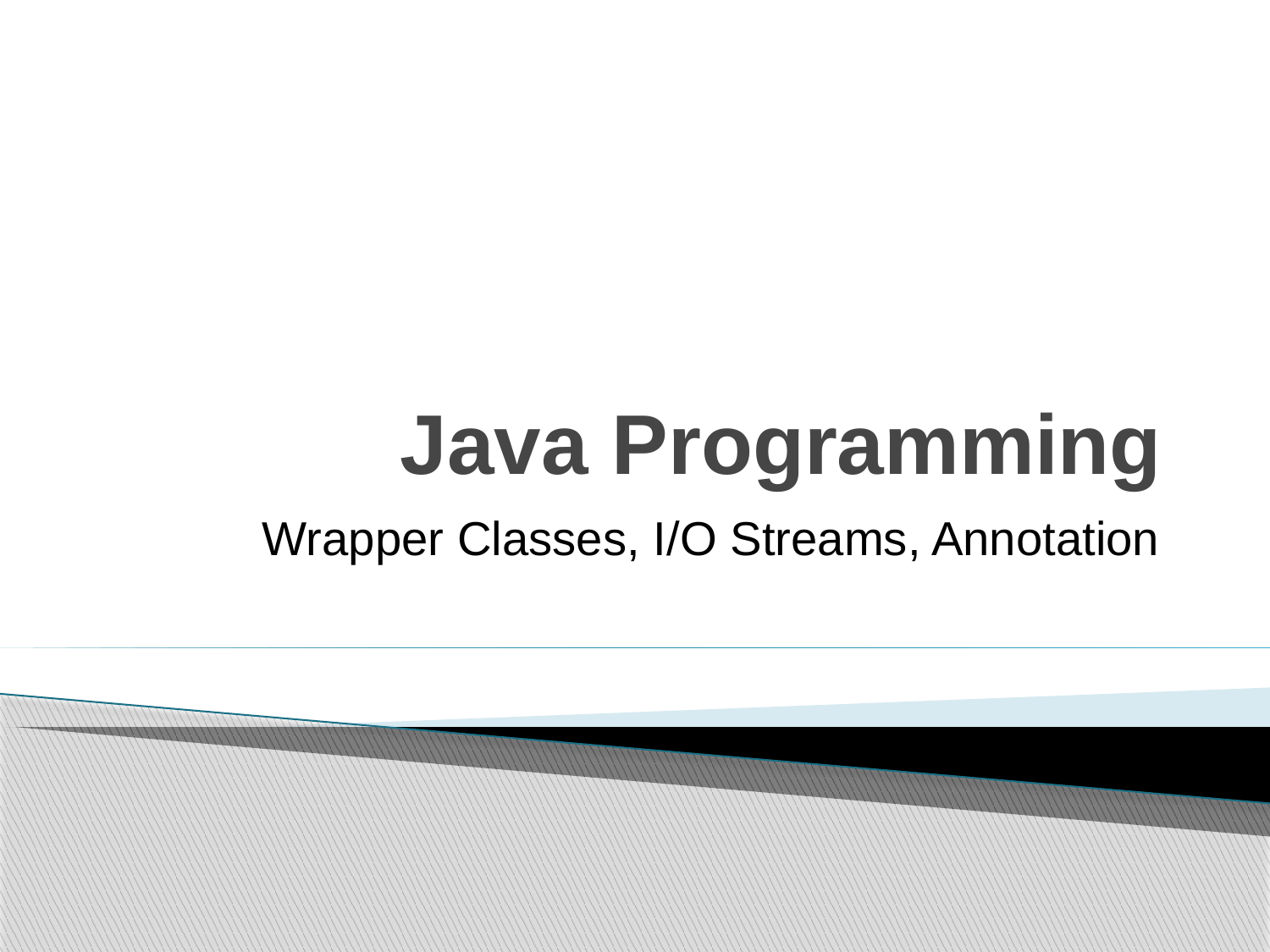

# Java Programming
Wrapper Classes, I/O Streams, Annotation